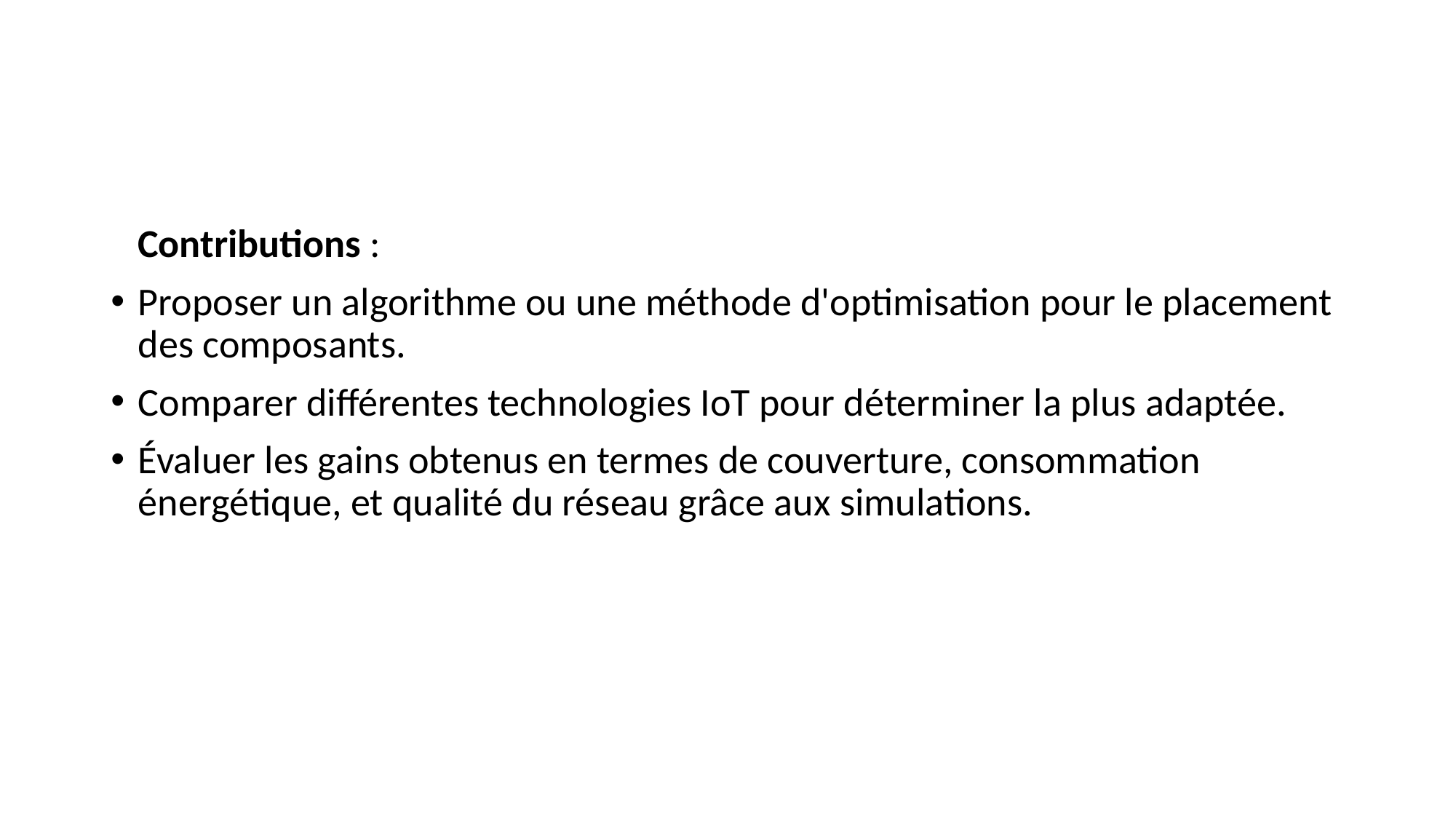

#
   Contributions :
Proposer un algorithme ou une méthode d'optimisation pour le placement des composants.
Comparer différentes technologies IoT pour déterminer la plus adaptée.
Évaluer les gains obtenus en termes de couverture, consommation énergétique, et qualité du réseau grâce aux simulations.